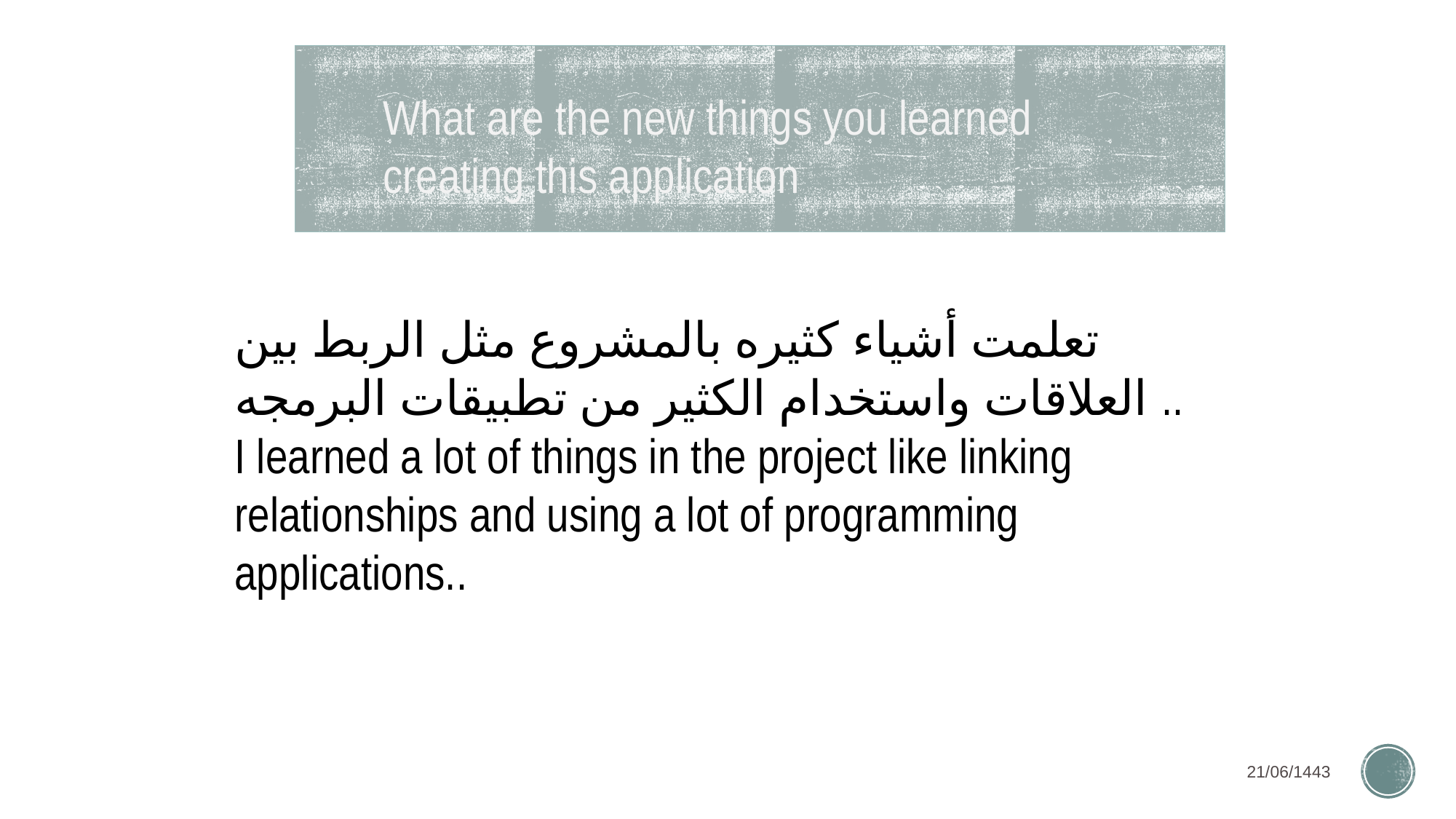

What are the new things you learned creating this application
تعلمت أشياء كثيره بالمشروع مثل الربط بين العلاقات واستخدام الكثير من تطبيقات البرمجه ..
I learned a lot of things in the project like linking relationships and using a lot of programming applications..

21/06/1443